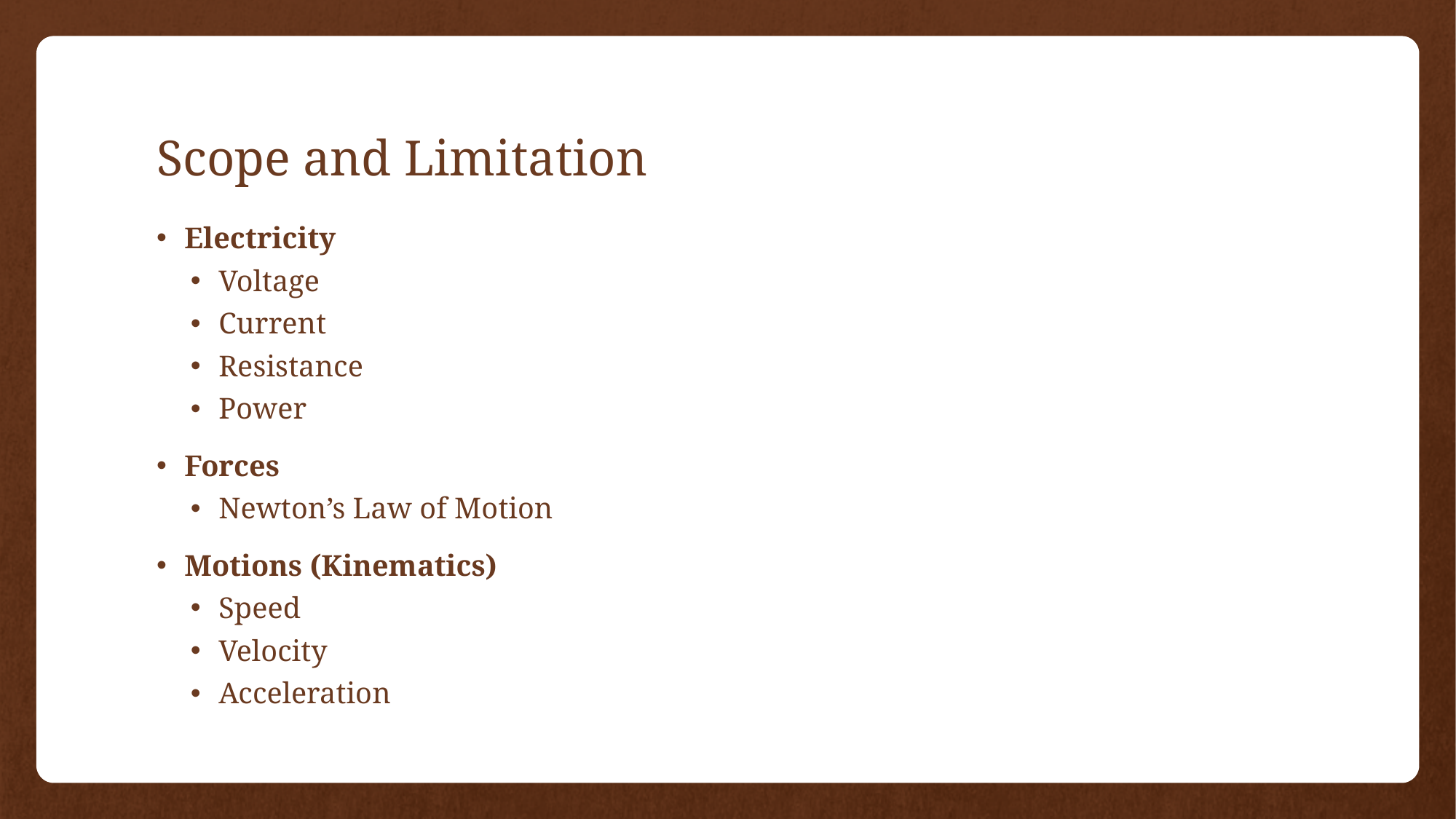

# Scope and Limitation
Electricity
Voltage
Current
Resistance
Power
Forces
Newton’s Law of Motion
Motions (Kinematics)
Speed
Velocity
Acceleration